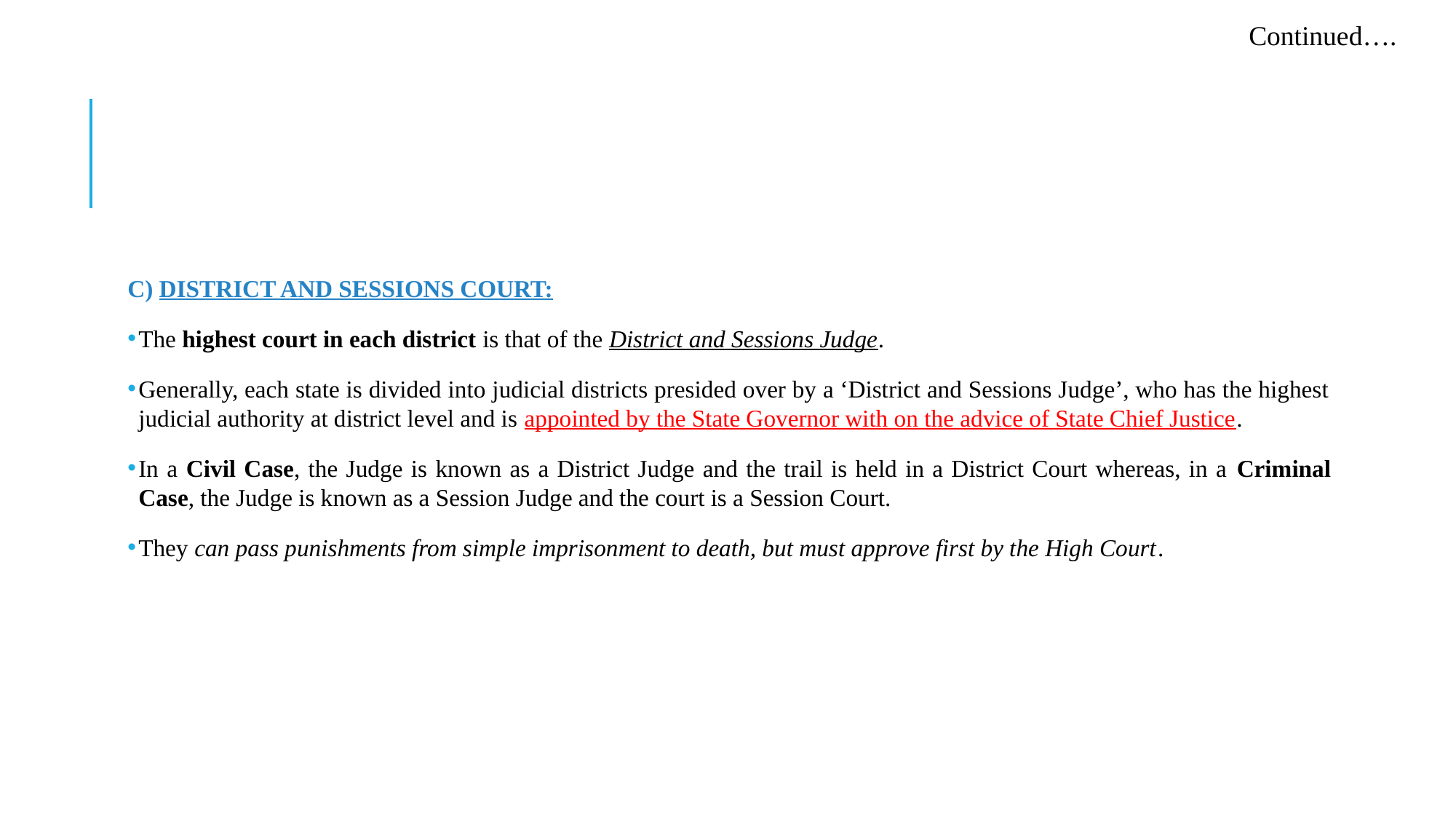

Continued….
C) DISTRICT AND SESSIONS COURT:
The highest court in each district is that of the District and Sessions Judge.
Generally, each state is divided into judicial districts presided over by a ‘District and Sessions Judge’, who has the highest judicial authority at district level and is appointed by the State Governor with on the advice of State Chief Justice.
In a Civil Case, the Judge is known as a District Judge and the trail is held in a District Court whereas, in a Criminal Case, the Judge is known as a Session Judge and the court is a Session Court.
They can pass punishments from simple imprisonment to death, but must approve first by the High Court.